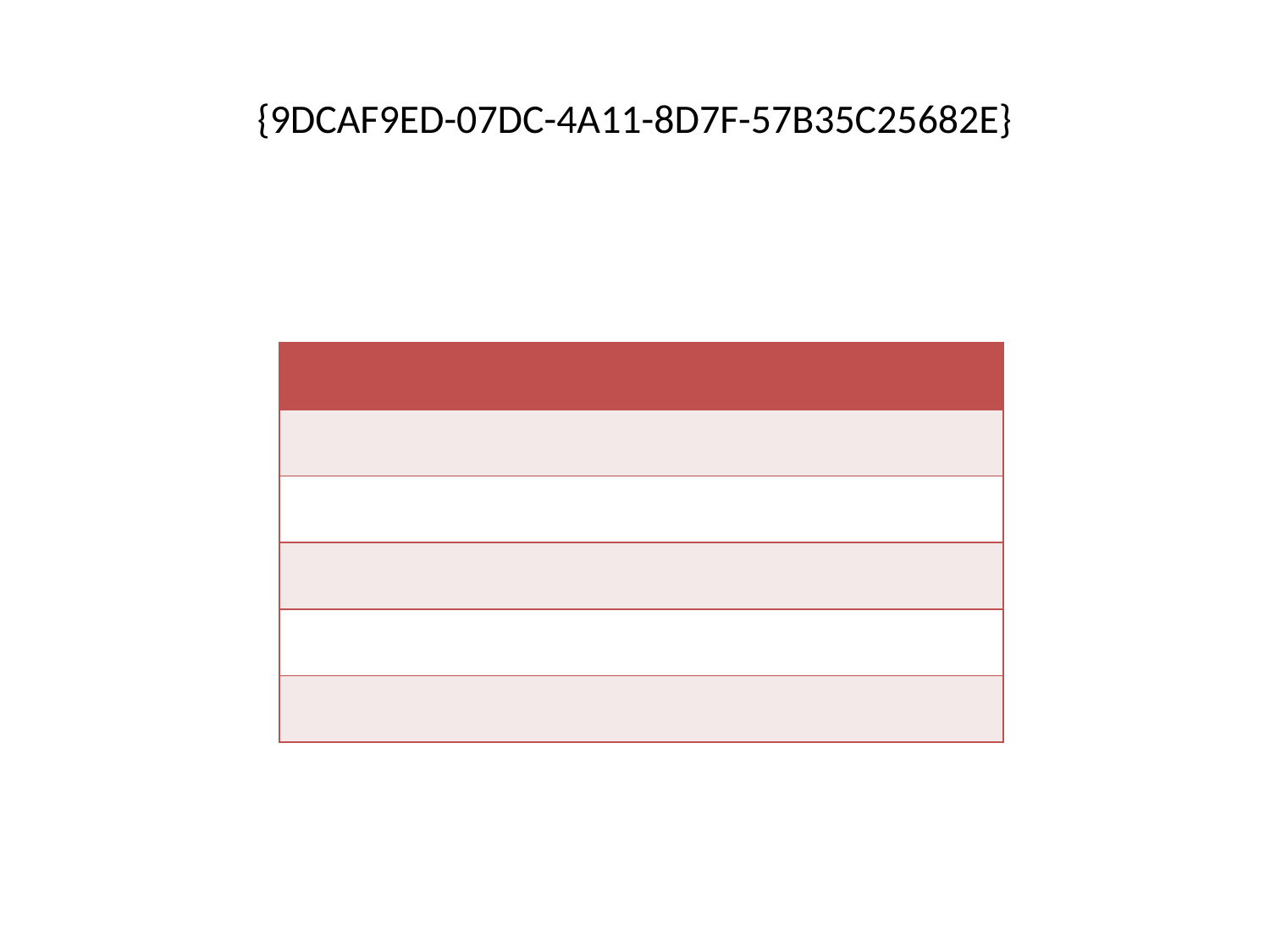

# {9DCAF9ED-07DC-4A11-8D7F-57B35C25682E}
|  |  |  |  |  |  |  |  |  |
| --- | --- | --- | --- | --- | --- | --- | --- | --- |
|  |  |  |  |  |  |  |  |  |
|  |  |  |  |  |  |  |  |  |
|  |  |  |  |  |  |  |  |  |
|  |  |  |  |  |  |  |  |  |
|  |  |  |  |  |  |  |  |  |